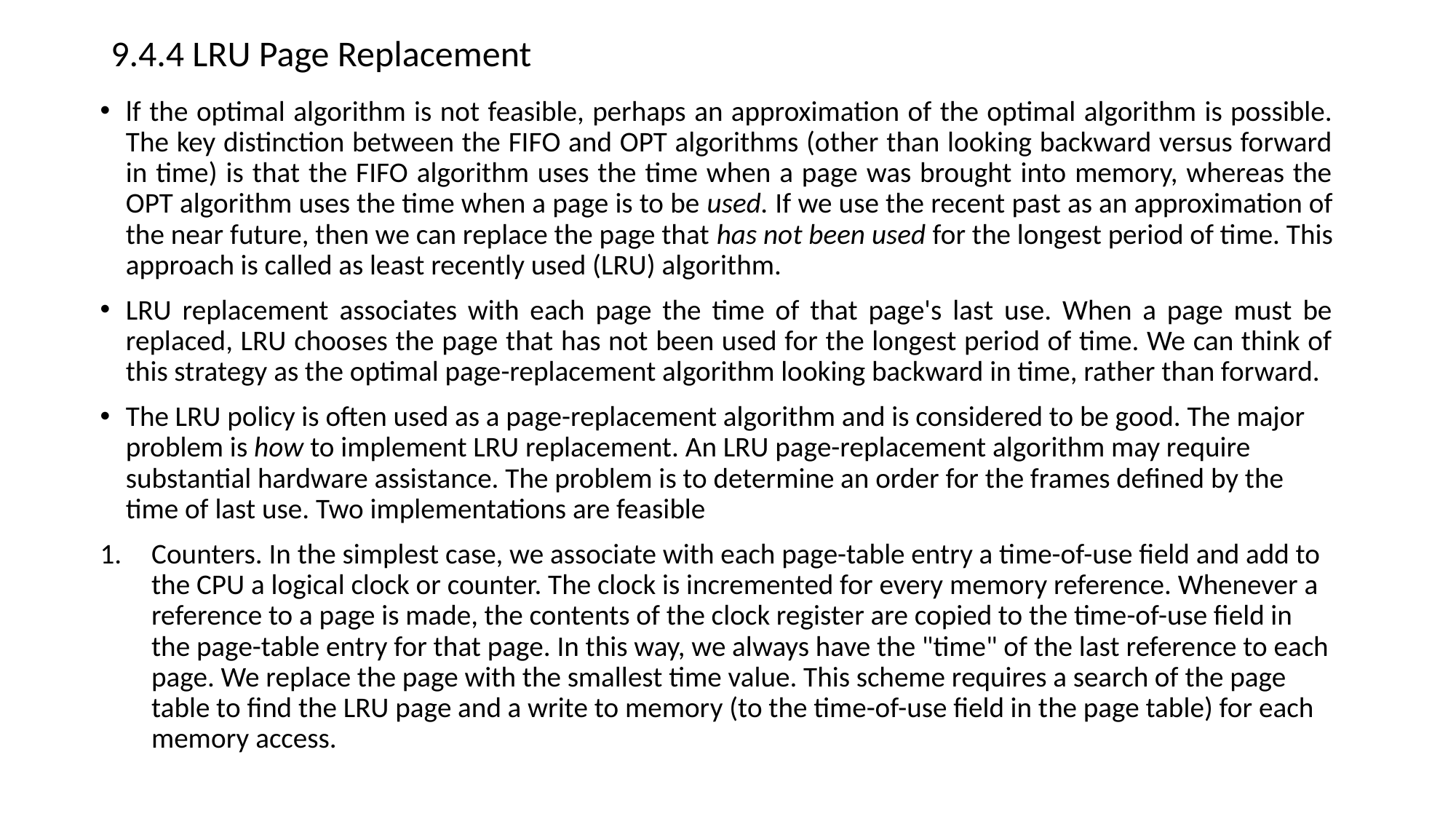

# 9.4.4 LRU Page Replacement
lf the optimal algorithm is not feasible, perhaps an approximation of the optimal algorithm is possible. The key distinction between the FIFO and OPT algorithms (other than looking backward versus forward in time) is that the FIFO algorithm uses the time when a page was brought into memory, whereas the OPT algorithm uses the time when a page is to be used. If we use the recent past as an approximation of the near future, then we can replace the page that has not been used for the longest period of time. This approach is called as least recently used (LRU) algorithm.
LRU replacement associates with each page the time of that page's last use. When a page must be replaced, LRU chooses the page that has not been used for the longest period of time. We can think of this strategy as the optimal page-replacement algorithm looking backward in time, rather than forward.
The LRU policy is often used as a page-replacement algorithm and is considered to be good. The major problem is how to implement LRU replacement. An LRU page-replacement algorithm may require substantial hardware assistance. The problem is to determine an order for the frames defined by the time of last use. Two implementations are feasible
Counters. In the simplest case, we associate with each page-table entry a time-of-use field and add to the CPU a logical clock or counter. The clock is incremented for every memory reference. Whenever a reference to a page is made, the contents of the clock register are copied to the time-of-use field in the page-table entry for that page. In this way, we always have the "time" of the last reference to each page. We replace the page with the smallest time value. This scheme requires a search of the page table to find the LRU page and a write to memory (to the time-of-use field in the page table) for each memory access.